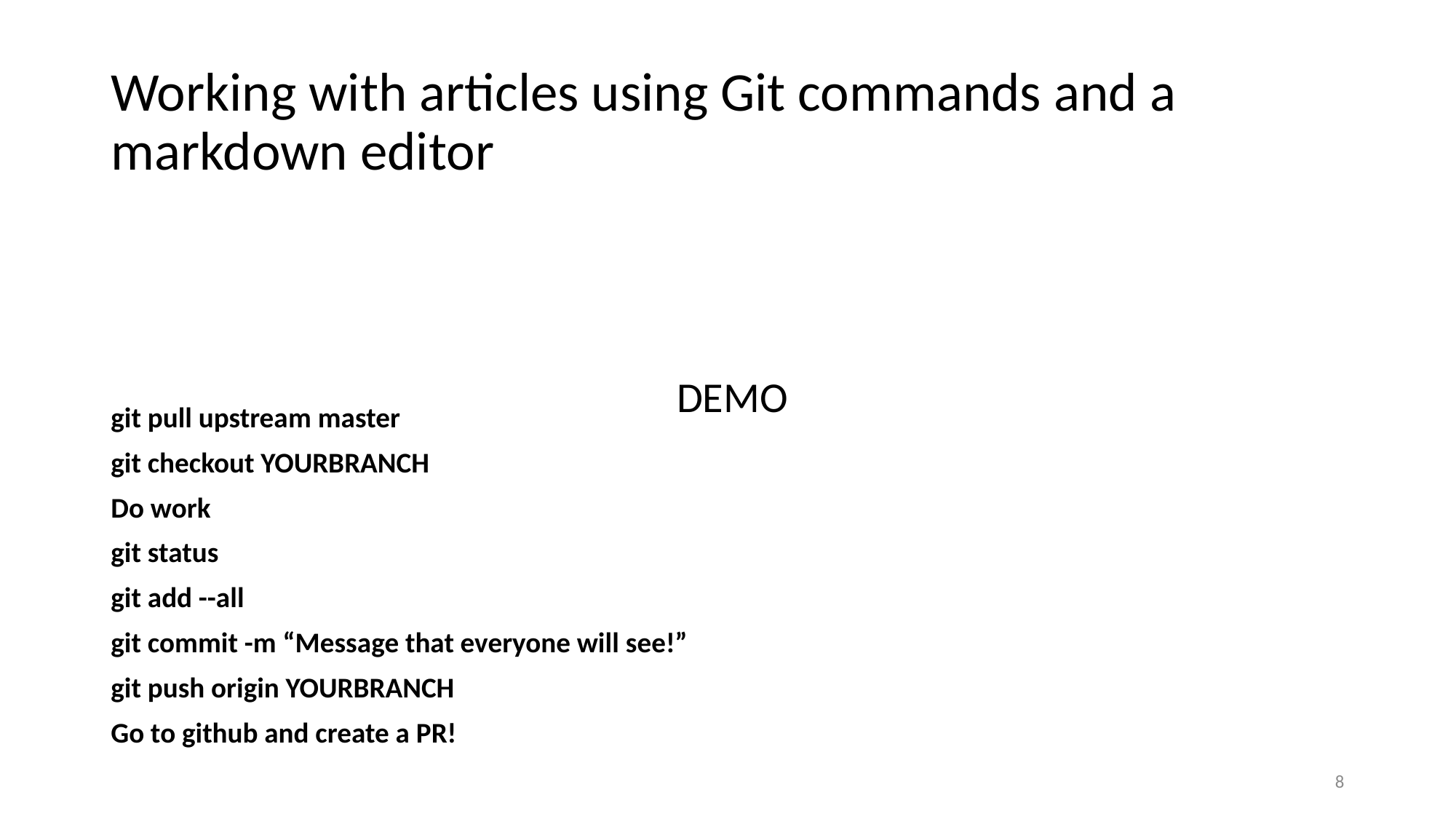

# Working with articles using Git commands and a markdown editor
DEMO
git pull upstream master
git checkout YOURBRANCH
Do work
git status
git add --all
git commit -m “Message that everyone will see!”
git push origin YOURBRANCH
Go to github and create a PR!
8